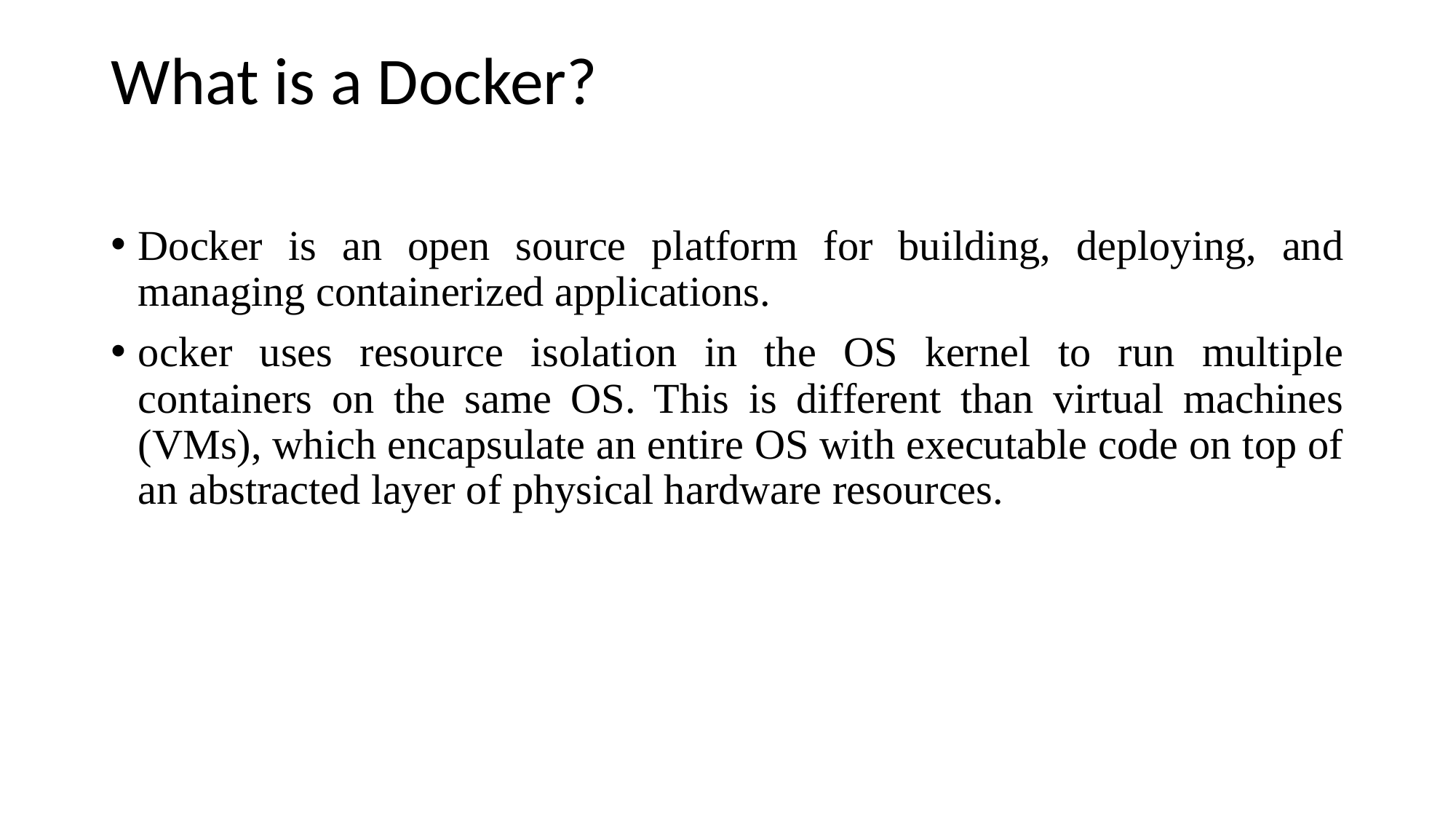

# What is a Docker?
Docker is an open source platform for building, deploying, and managing containerized applications.
ocker uses resource isolation in the OS kernel to run multiple containers on the same OS. This is different than virtual machines (VMs), which encapsulate an entire OS with executable code on top of an abstracted layer of physical hardware resources.